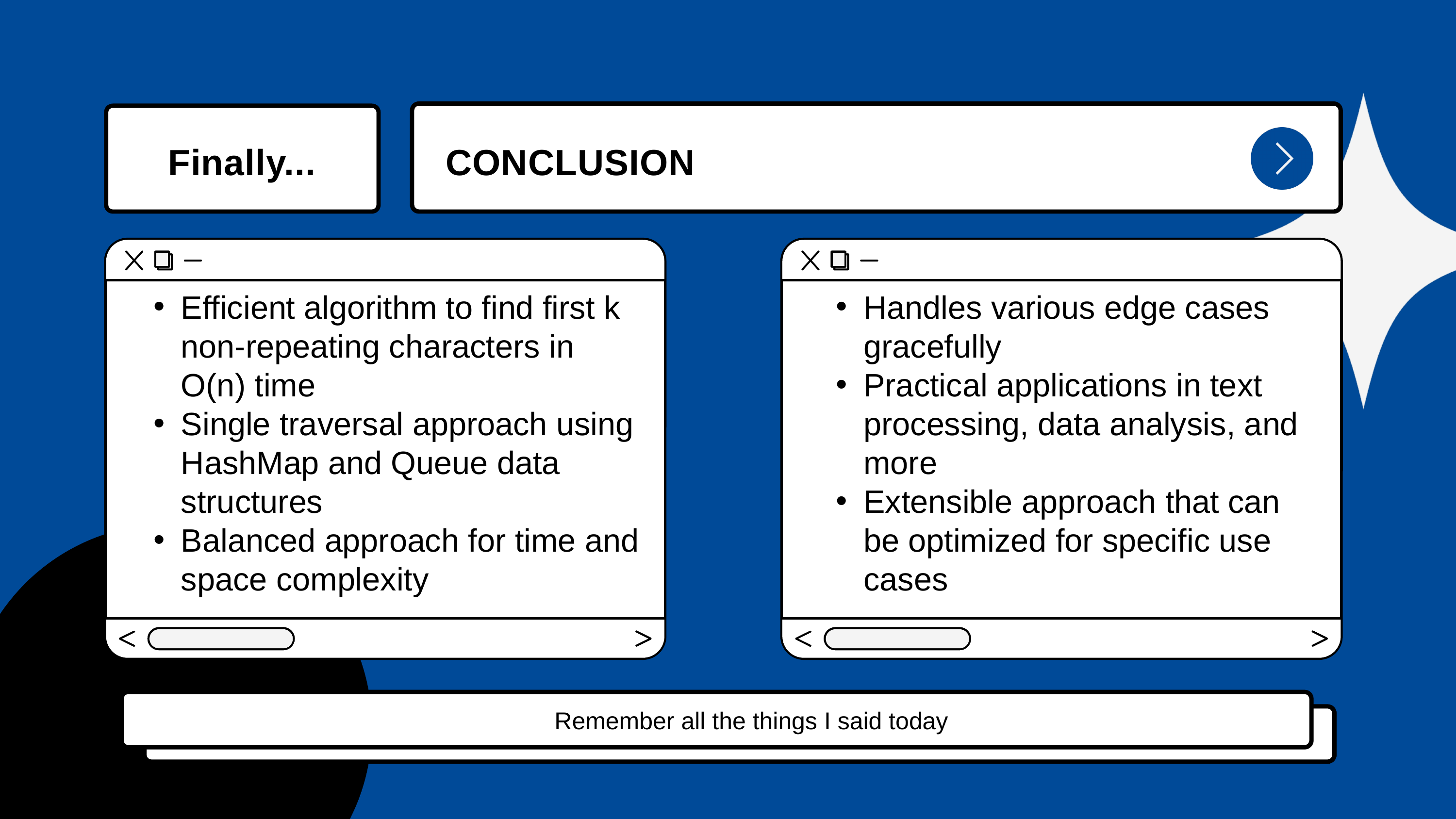

CONCLUSION

Finally...

Efficient algorithm to find first k non-repeating characters in O(n) time
Single traversal approach using HashMap and Queue data structures
Balanced approach for time and space complexity
Handles various edge cases gracefully
Practical applications in text processing, data analysis, and more
Extensible approach that can be optimized for specific use cases

Remember all the things I said today